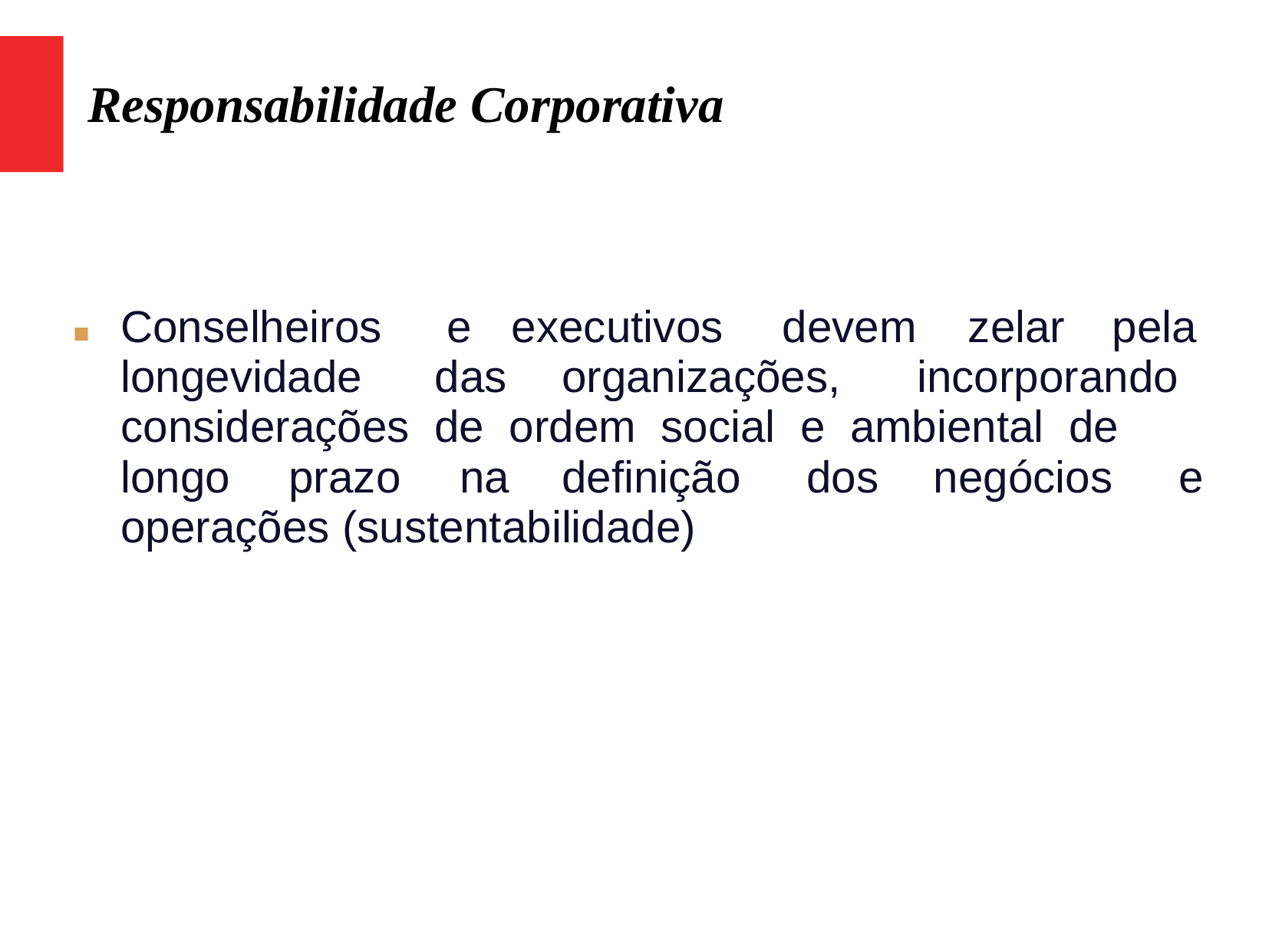

Responsabilidade Corporativa

Conselheiros
e
executivos
devem
zelar
pela
■
longevidade
das
organizações,
incorporando
considerações  de  ordem  social  e  ambiental  de
longo
prazo
na
definição
dos
negócios
e
operações (sustentabilidade)

18/11/2016
10
10